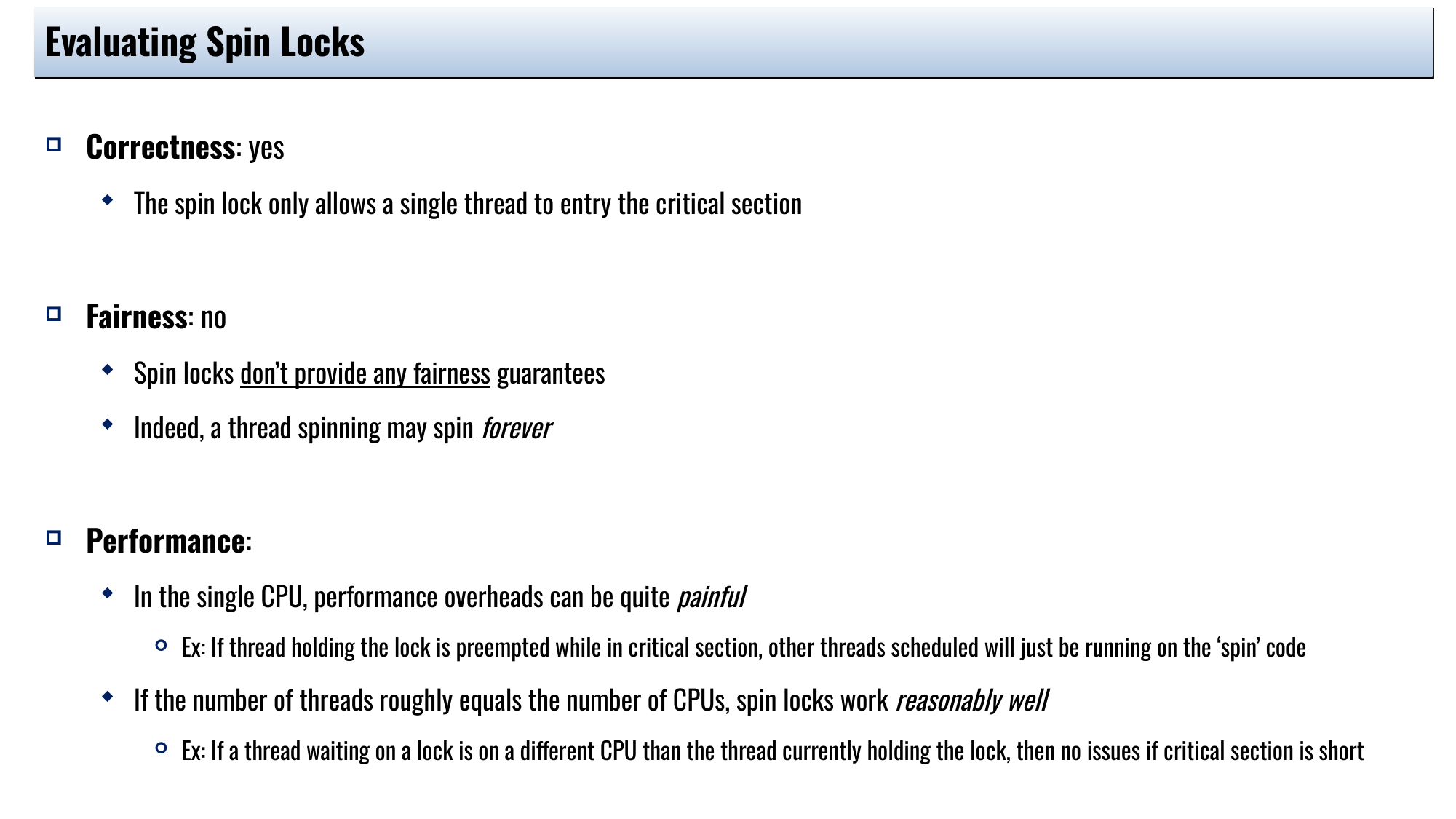

# Evaluating Spin Locks
Correctness: yes
The spin lock only allows a single thread to entry the critical section

Fairness: no
Spin locks don’t provide any fairness guarantees
Indeed, a thread spinning may spin forever

Performance:
In the single CPU, performance overheads can be quite painful
Ex: If thread holding the lock is preempted while in critical section, other threads scheduled will just be running on the ‘spin’ code
If the number of threads roughly equals the number of CPUs, spin locks work reasonably well
Ex: If a thread waiting on a lock is on a different CPU than the thread currently holding the lock, then no issues if critical section is short